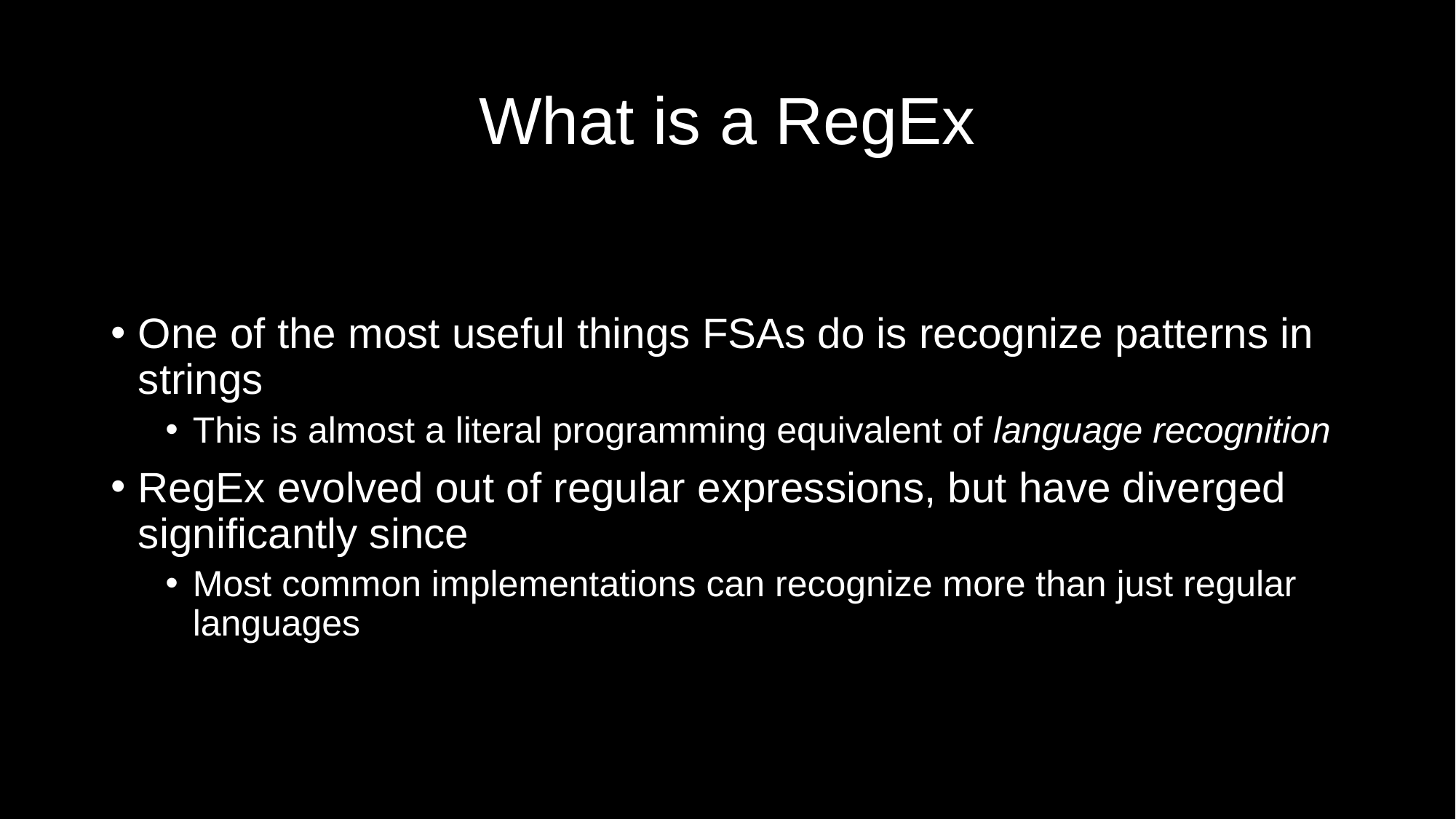

# What is a RegEx
One of the most useful things FSAs do is recognize patterns in strings
This is almost a literal programming equivalent of language recognition
RegEx evolved out of regular expressions, but have diverged significantly since
Most common implementations can recognize more than just regular languages